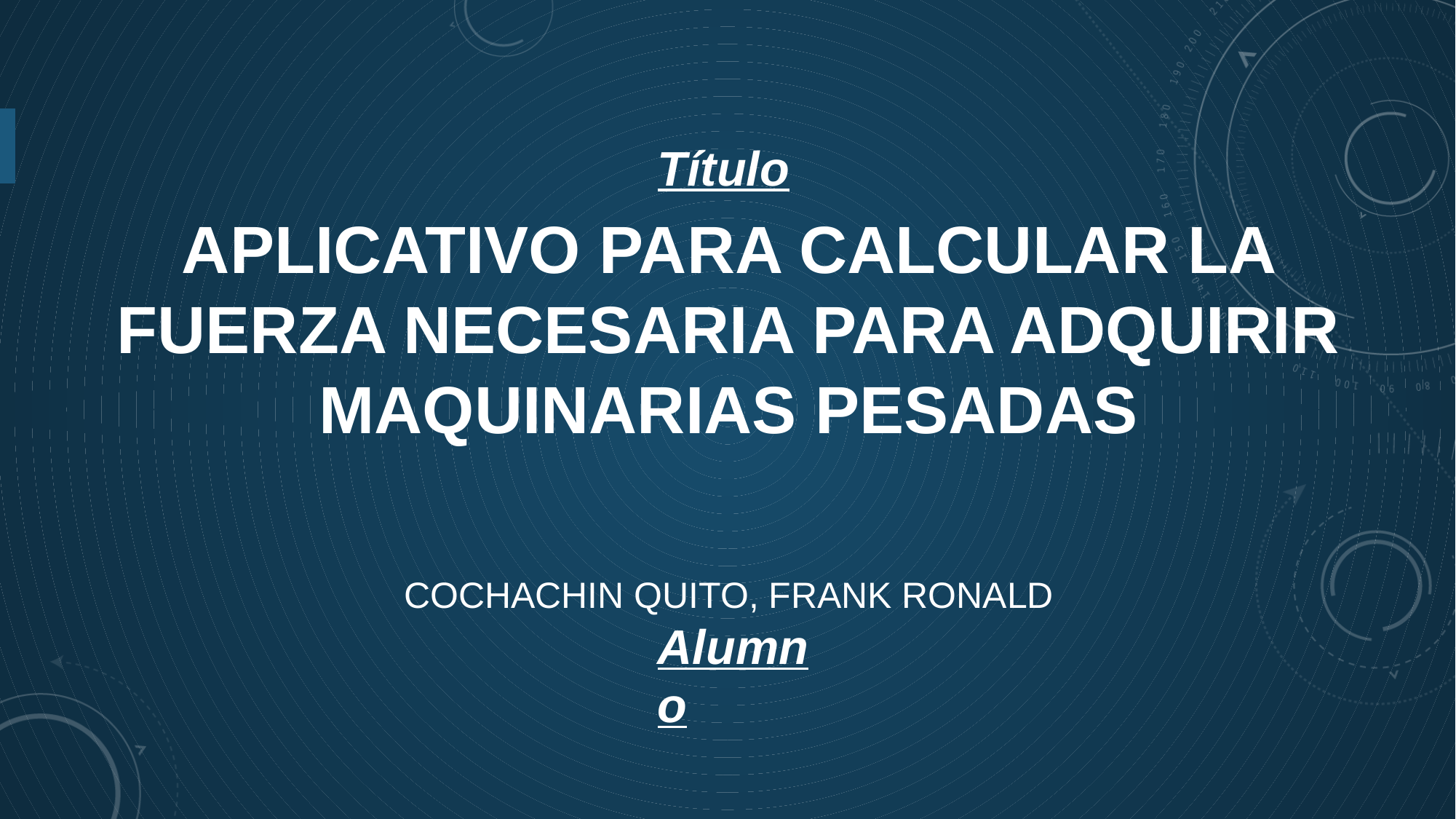

# APLICATIVO PARA Calcular la fuerza necesaria para adquirir maquinarias pesadas
Título
COCHACHIN QUITO, FRANK RONALD
Alumno